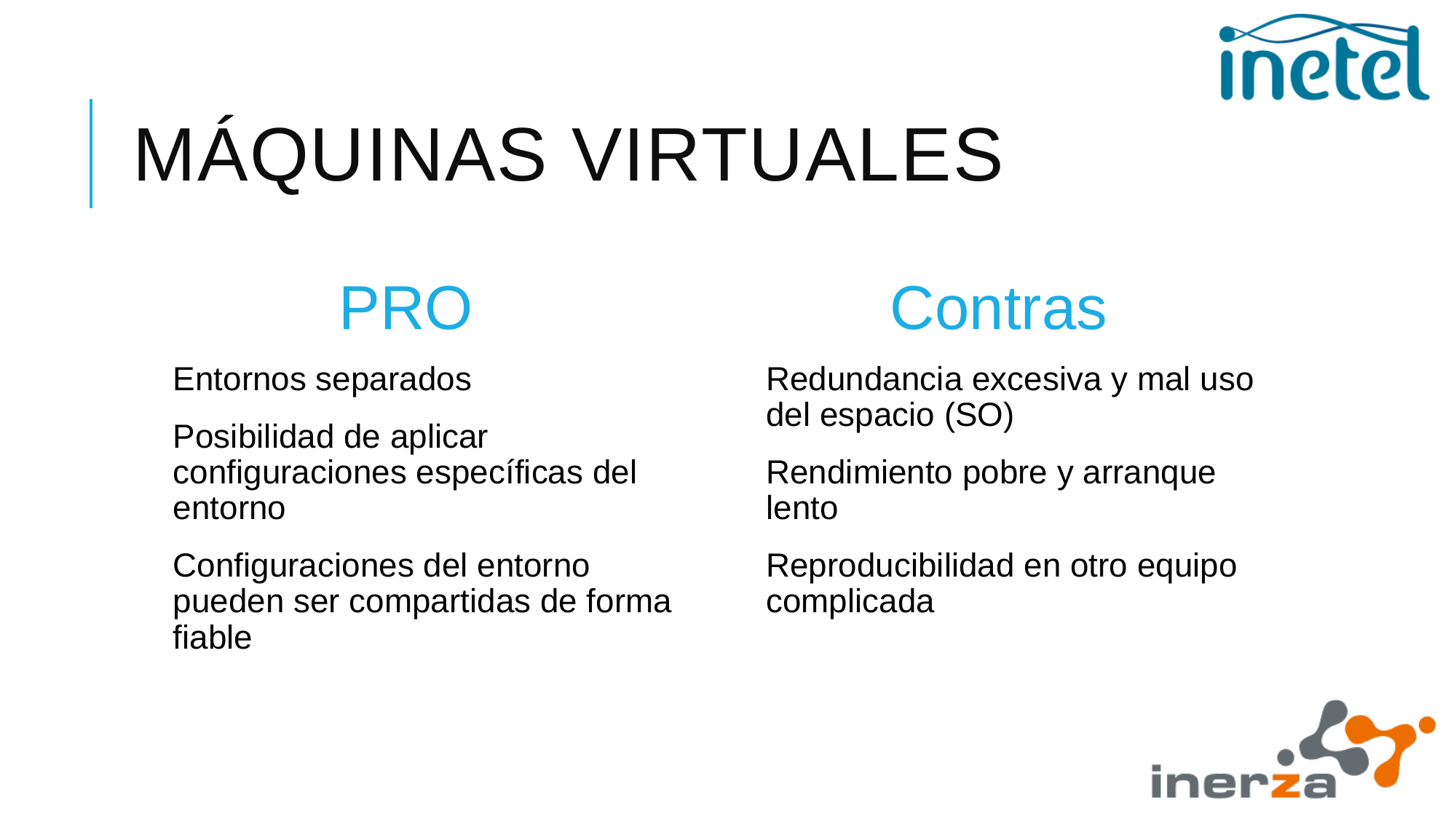

# Máquinas virtuales
PRO
Contras
Entornos separados
Posibilidad de aplicar configuraciones específicas del entorno
Configuraciones del entorno pueden ser compartidas de forma fiable
Redundancia excesiva y mal uso del espacio (SO)
Rendimiento pobre y arranque lento
Reproducibilidad en otro equipo complicada